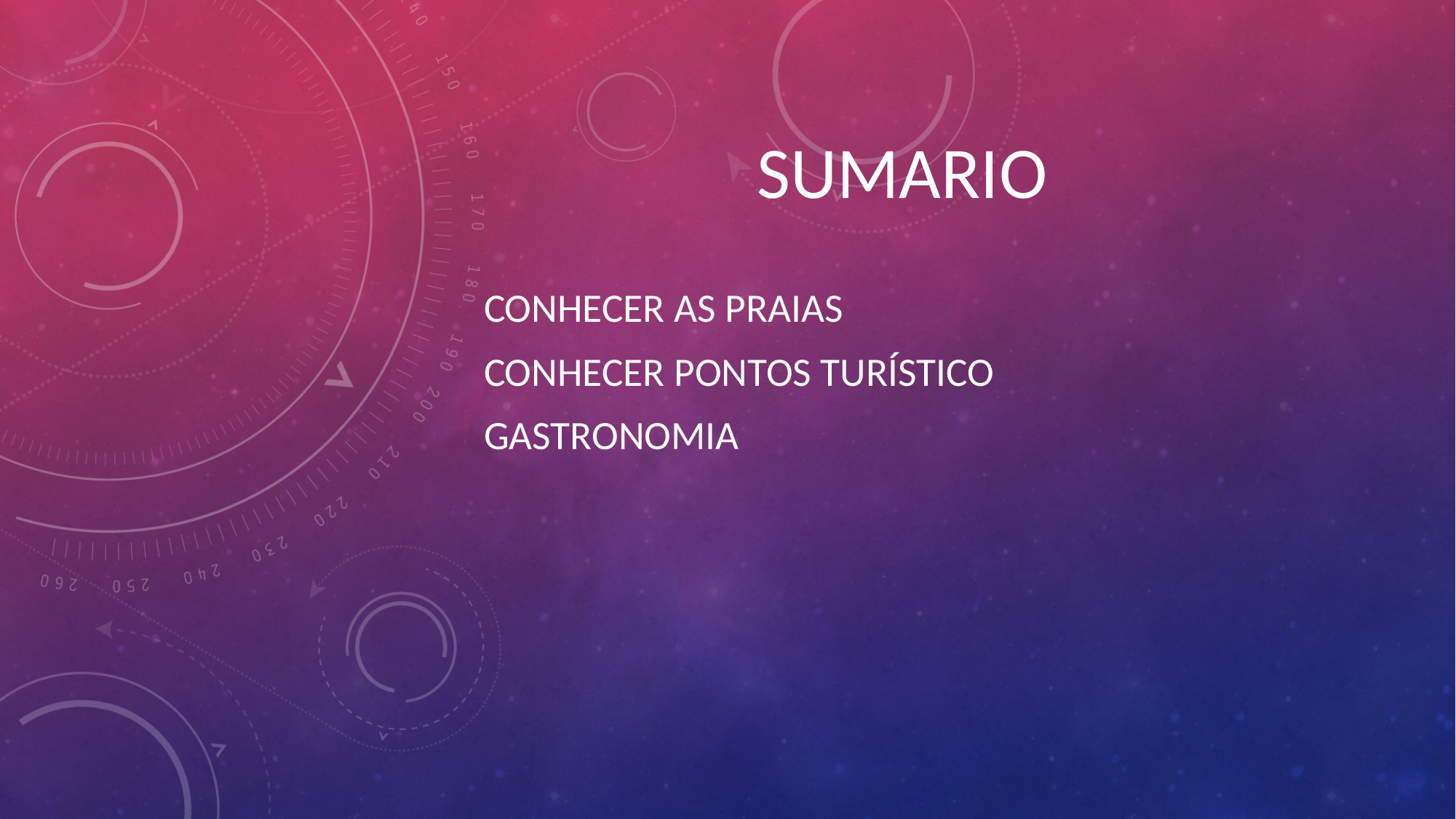

# sumario
Conhecer as praias
Conhecer pontos turístico
gastronomia